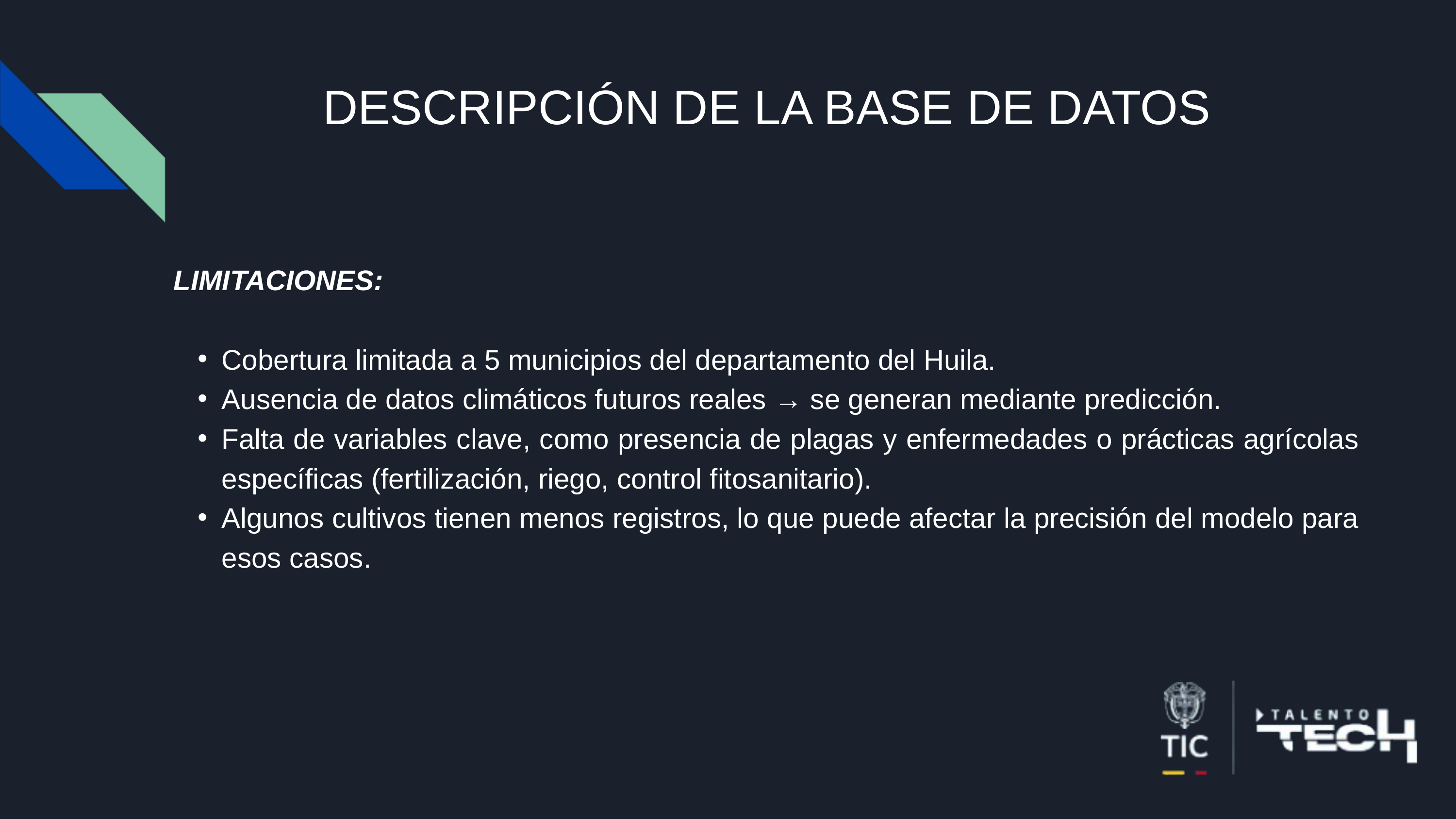

DESCRIPCIÓN DE LA BASE DE DATOS
LIMITACIONES:

Cobertura limitada a 5 municipios del departamento del Huila.
Ausencia de datos climáticos futuros reales → se generan mediante predicción.
Falta de variables clave, como presencia de plagas y enfermedades o prácticas agrícolas específicas (fertilización, riego, control fitosanitario).
Algunos cultivos tienen menos registros, lo que puede afectar la precisión del modelo para esos casos.